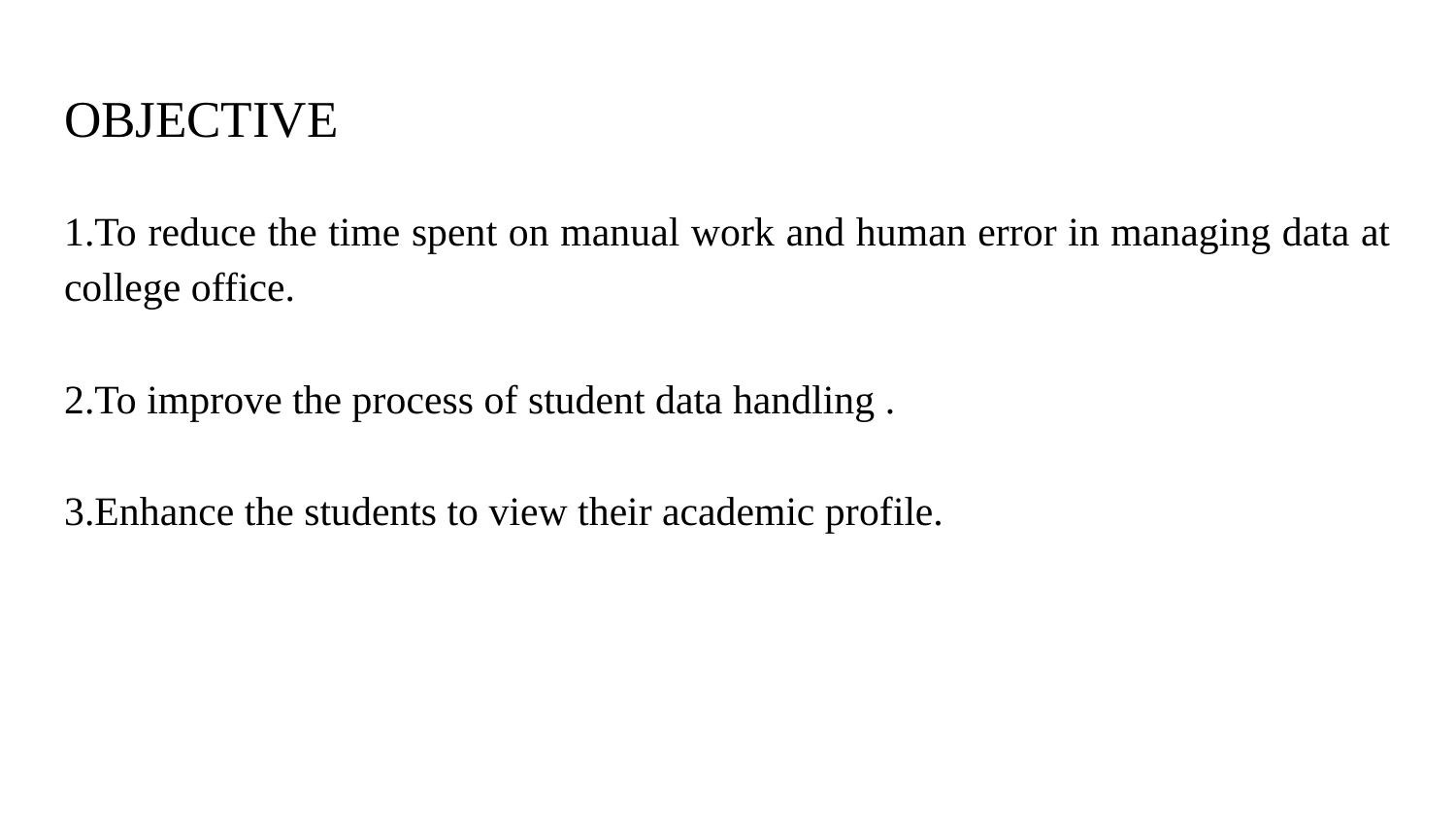

# OBJECTIVE
1.To reduce the time spent on manual work and human error in managing data at college office.

2.To improve the process of student data handling .

3.Enhance the students to view their academic profile.